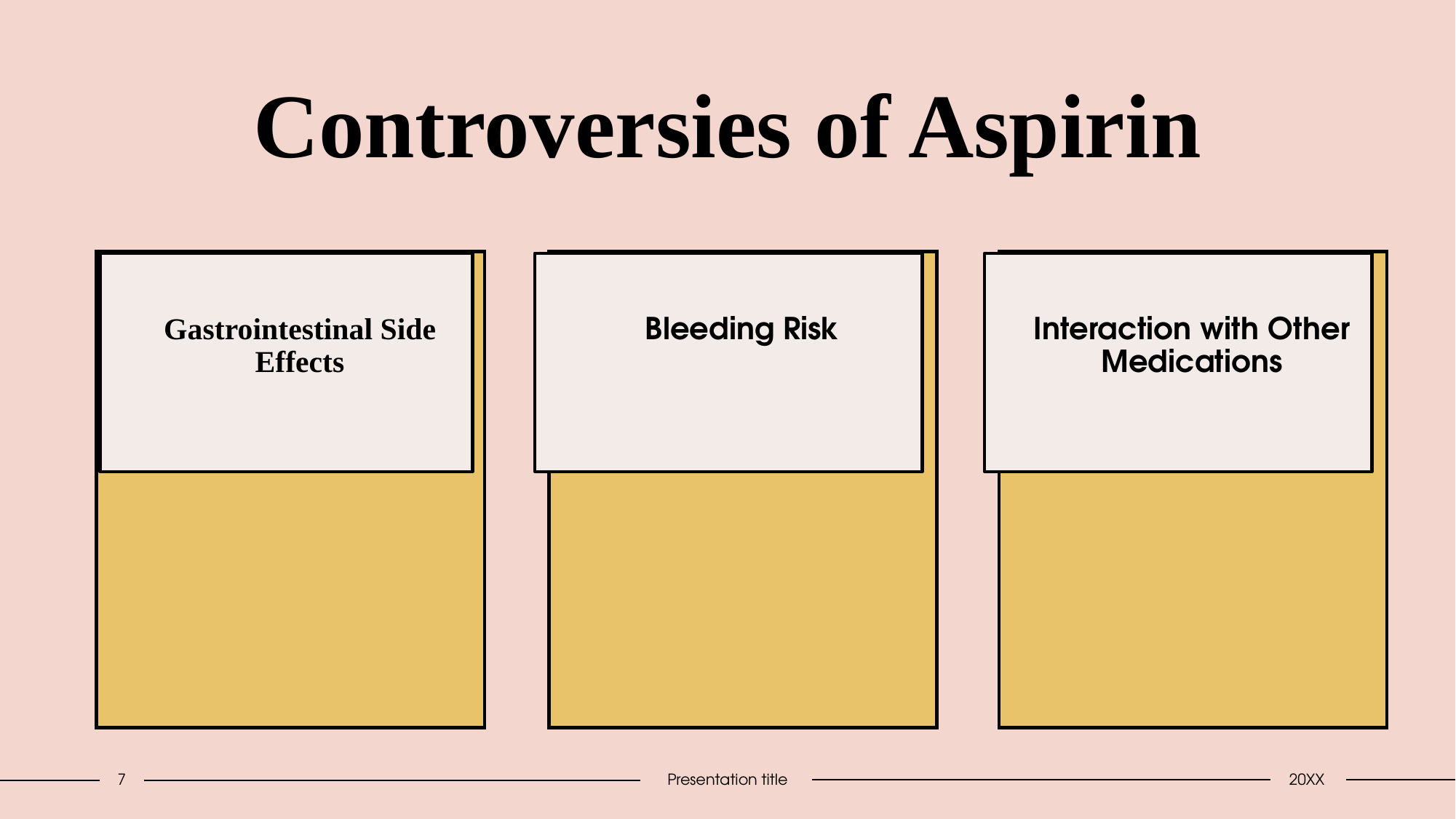

# Controversies of Aspirin
Bleeding Risk
Interaction with Other Medications​
Gastrointestinal Side Effects
7
Presentation title
20XX